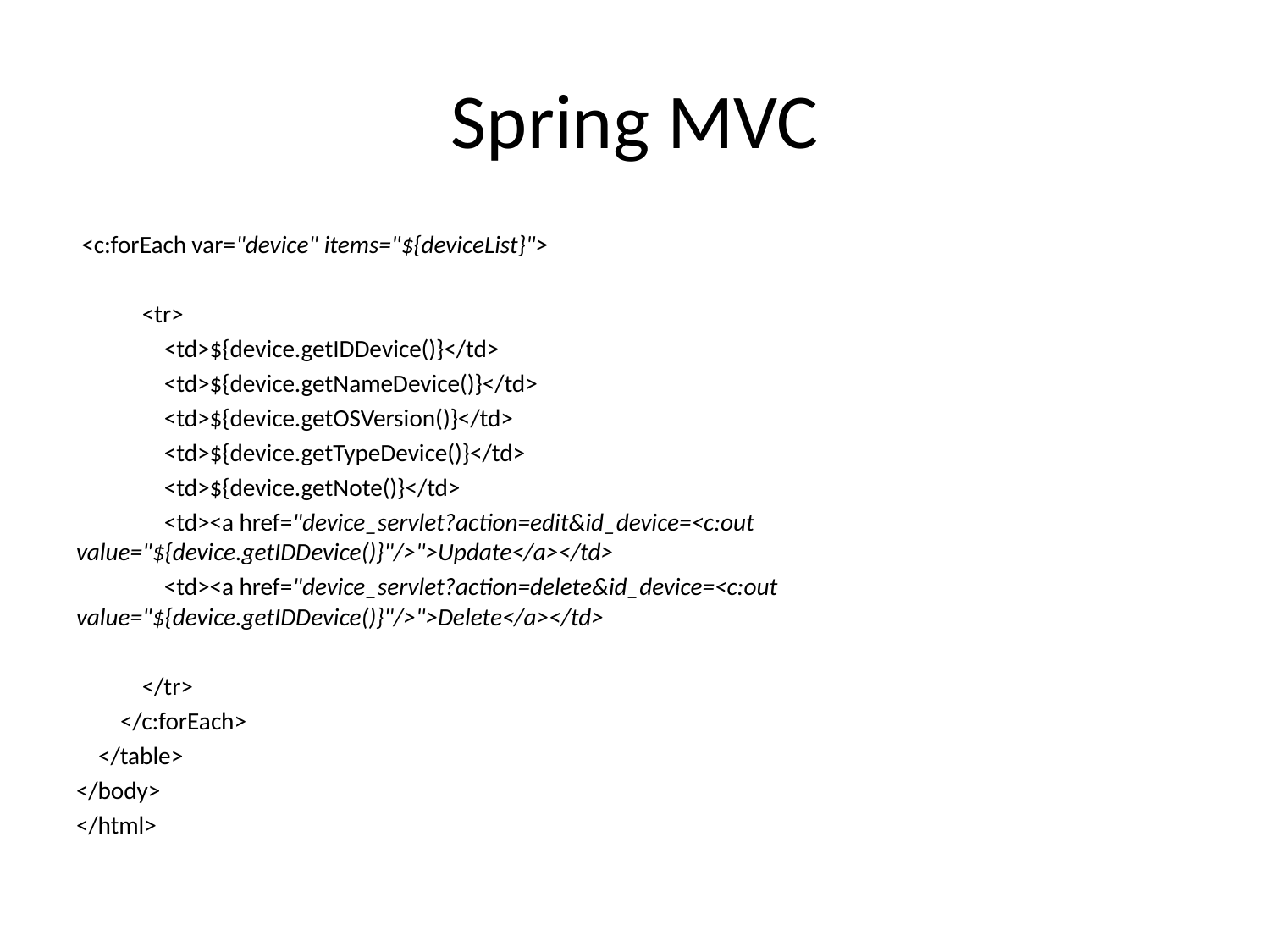

# Spring MVC
 <c:forEach var="device" items="${deviceList}">

            <tr>
                <td>${device.getIDDevice()}</td>
                <td>${device.getNameDevice()}</td>
                <td>${device.getOSVersion()}</td>
                <td>${device.getTypeDevice()}</td>
                <td>${device.getNote()}</td>
                <td><a href="device_servlet?action=edit&id_device=<c:out value="${device.getIDDevice()}"/>">Update</a></td>
                <td><a href="device_servlet?action=delete&id_device=<c:out value="${device.getIDDevice()}"/>">Delete</a></td>

            </tr>
        </c:forEach>
    </table>
</body>
</html>